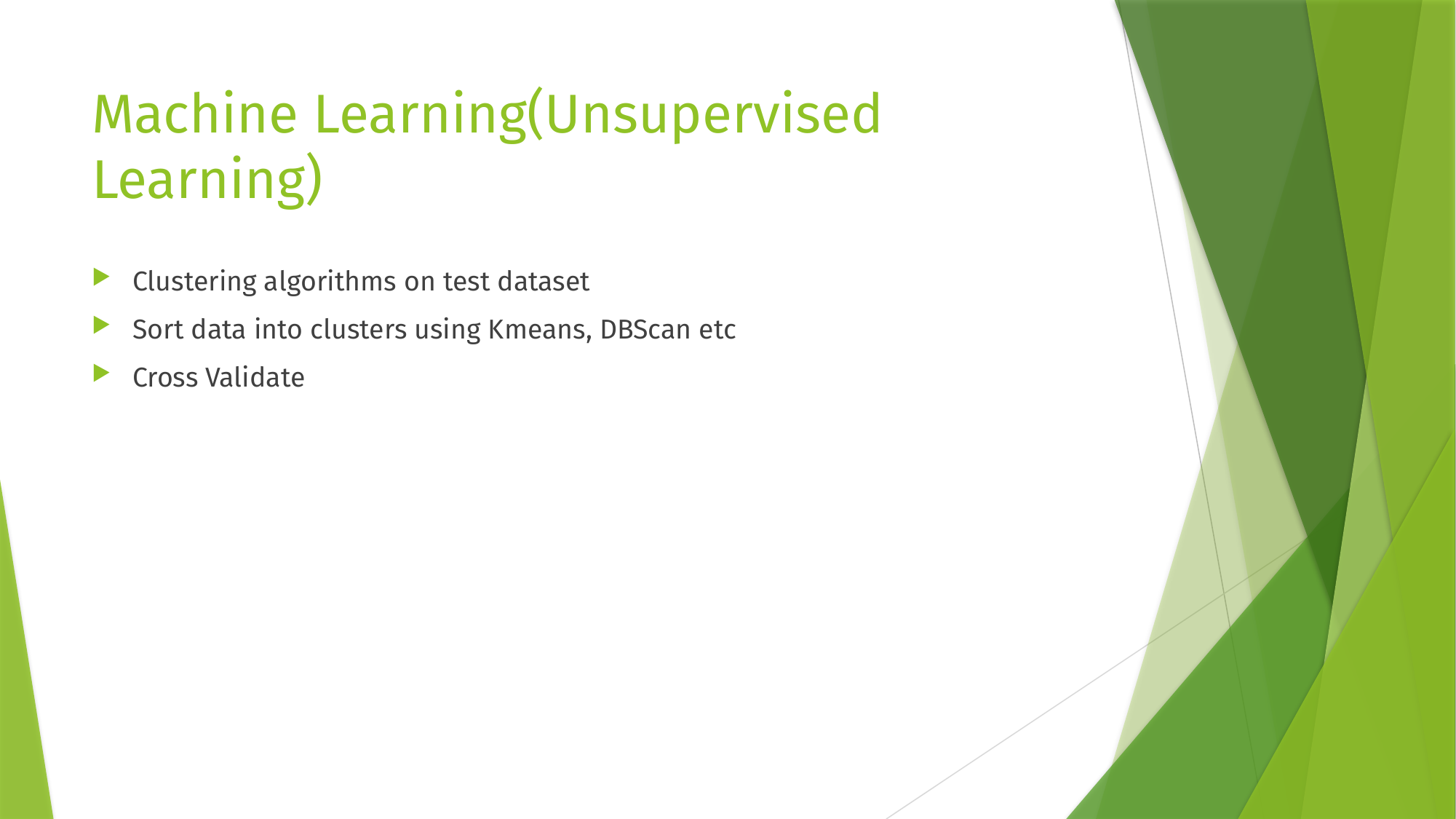

# Machine Learning(Unsupervised Learning)
Clustering algorithms on test dataset
Sort data into clusters using Kmeans, DBScan etc
Cross Validate